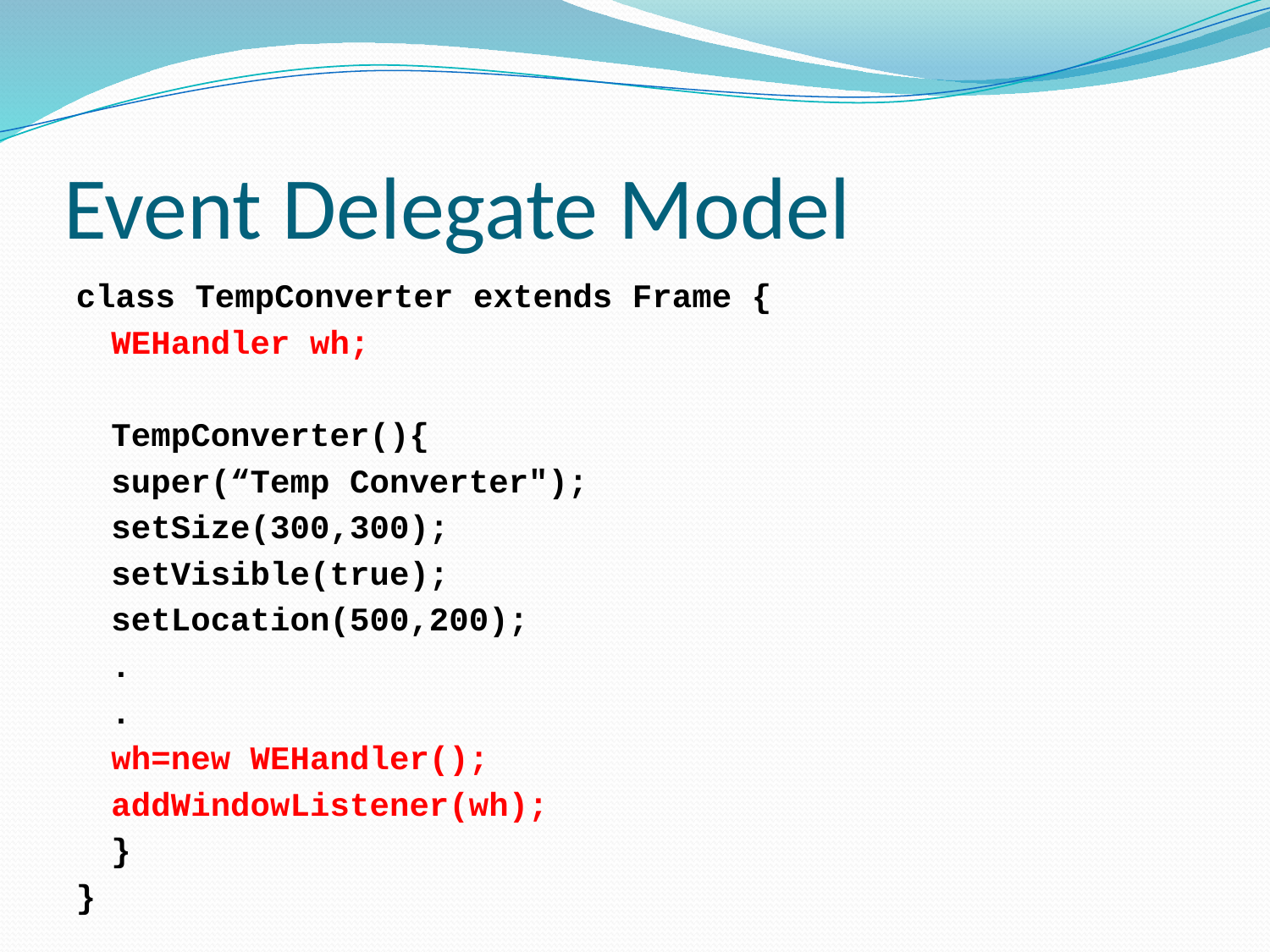

# Event Delegate Model
class TempConverter extends Frame {
	WEHandler wh;

	TempConverter(){
		super(“Temp Converter");
		setSize(300,300);
		setVisible(true);
		setLocation(500,200);
			.
			.
		wh=new WEHandler();
		addWindowListener(wh);
	}
}